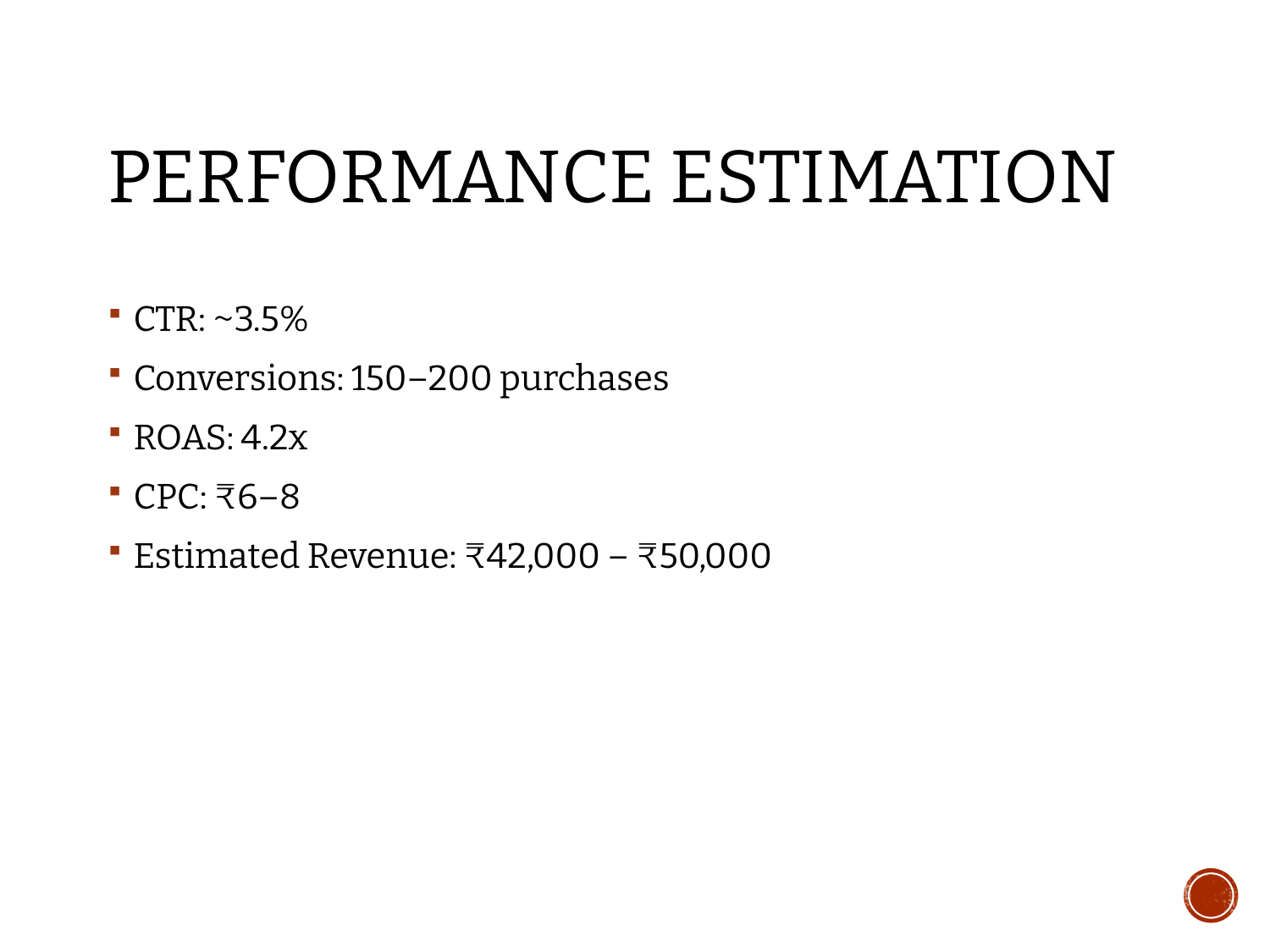

# Performance Estimation
CTR: ~3.5%
Conversions: 150–200 purchases
ROAS: 4.2x
CPC: ₹6–8
Estimated Revenue: ₹42,000 – ₹50,000